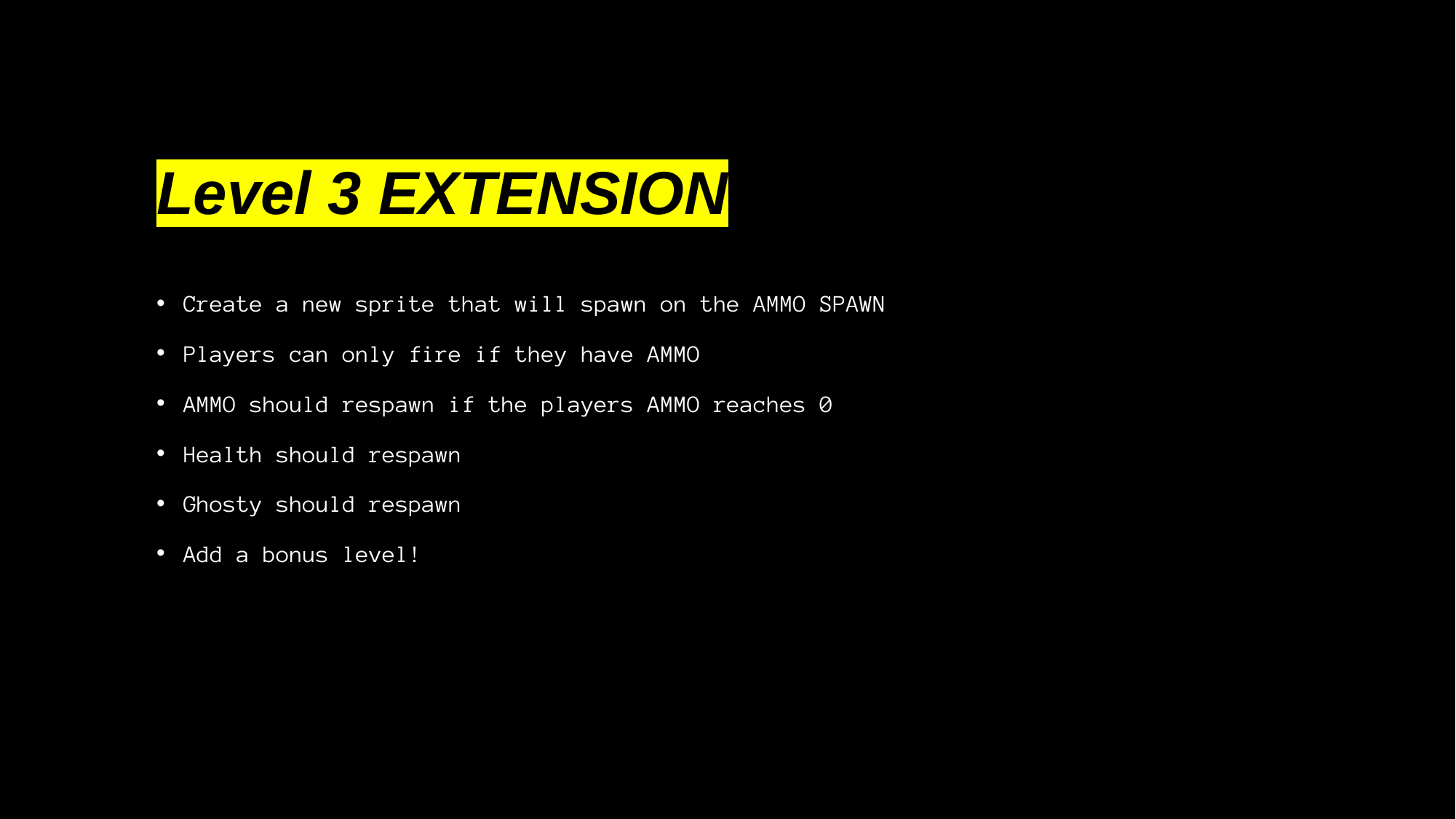

# Level 3 EXTENSION
Create a new sprite that will spawn on the AMMO SPAWN
Players can only fire if they have AMMO
AMMO should respawn if the players AMMO reaches 0
Health should respawn
Ghosty should respawn
Add a bonus level!